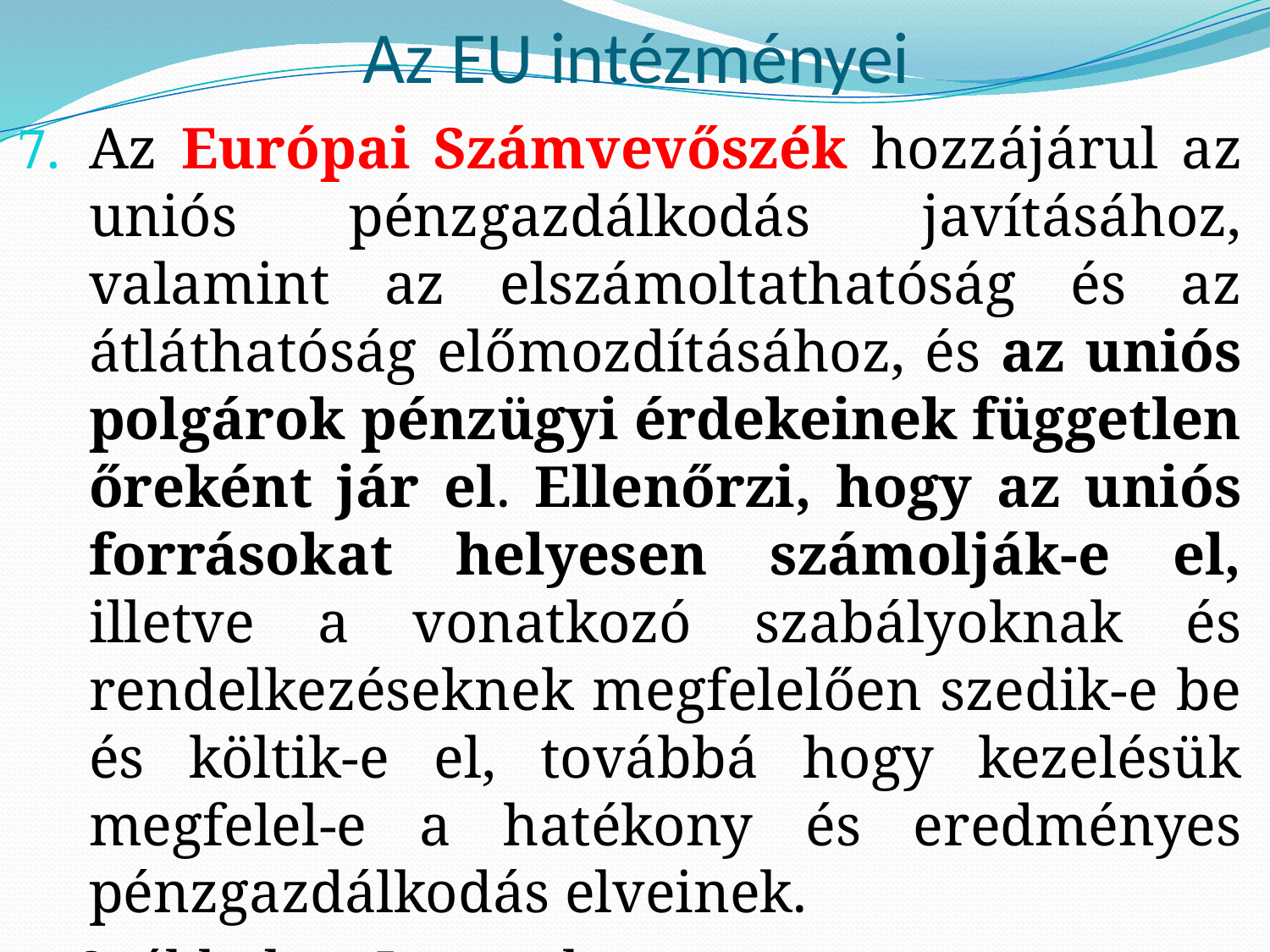

# Az EU intézményei
Az Európai Számvevőszék hozzájárul az uniós pénzgazdálkodás javításához, valamint az elszámoltathatóság és az átláthatóság előmozdításához, és az uniós polgárok pénzügyi érdekeinek független őreként jár el. Ellenőrzi, hogy az uniós forrásokat helyesen számolják-e el, illetve a vonatkozó szabályoknak és rendelkezéseknek megfelelően szedik-e be és költik-e el, továbbá hogy kezelésük megfelel-e a hatékony és eredményes pénzgazdálkodás elveinek.
    Székhelye: Luxembourg